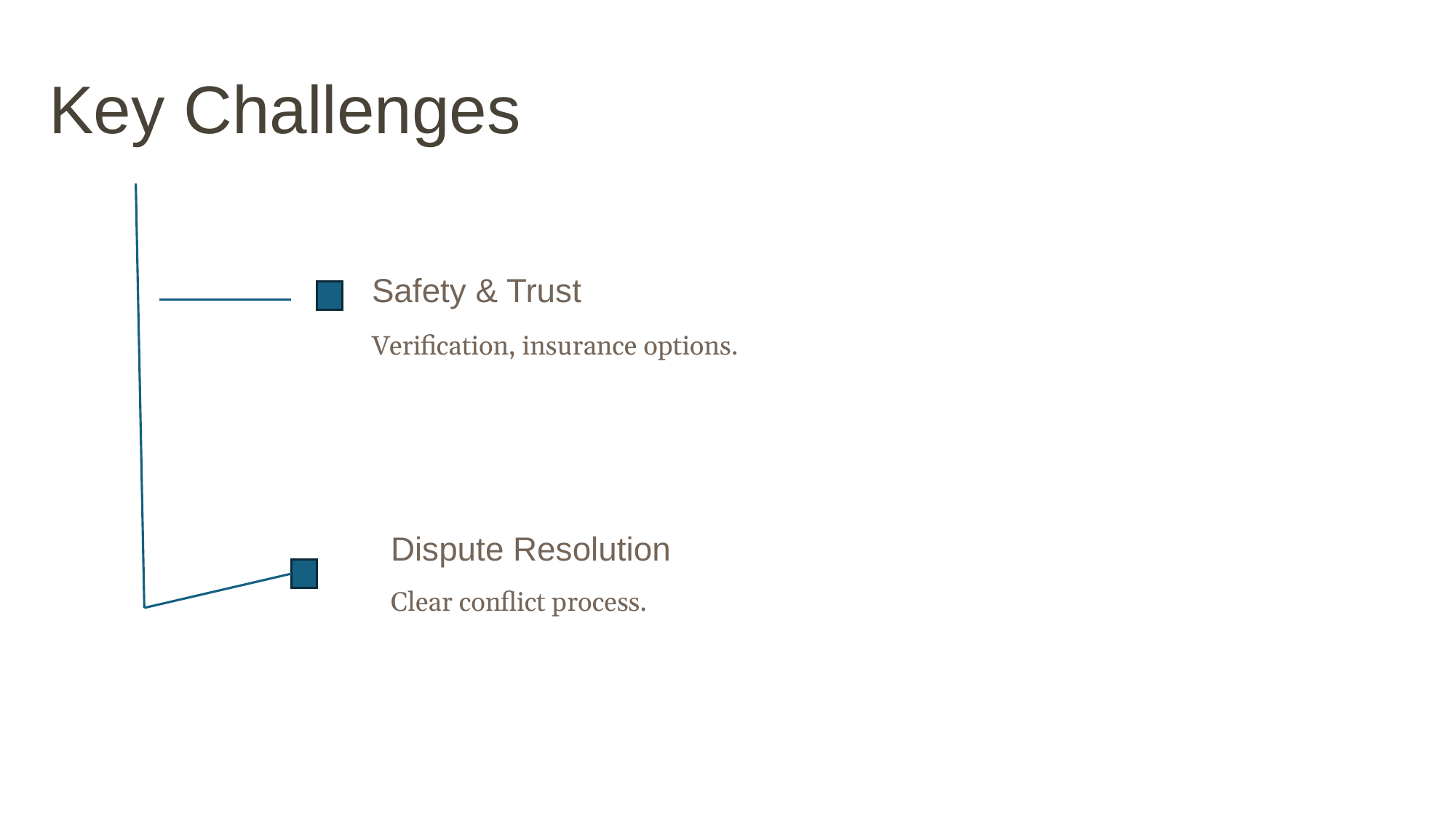

Key Challenges
Safety & Trust

Verification, insurance options.
Dispute Resolution

Clear conflict process.